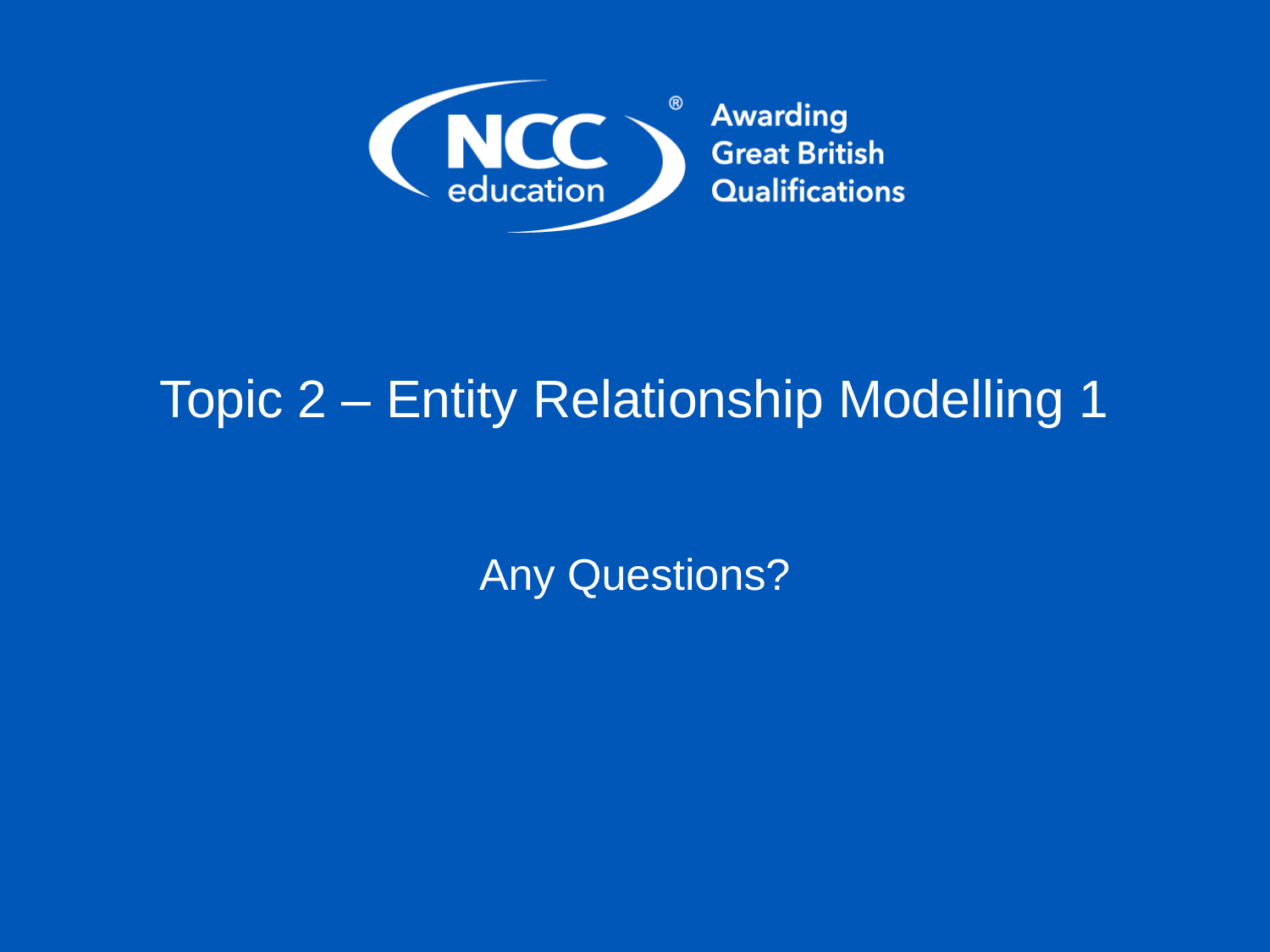

# Topic 2 – Entity Relationship Modelling 1
Any Questions?